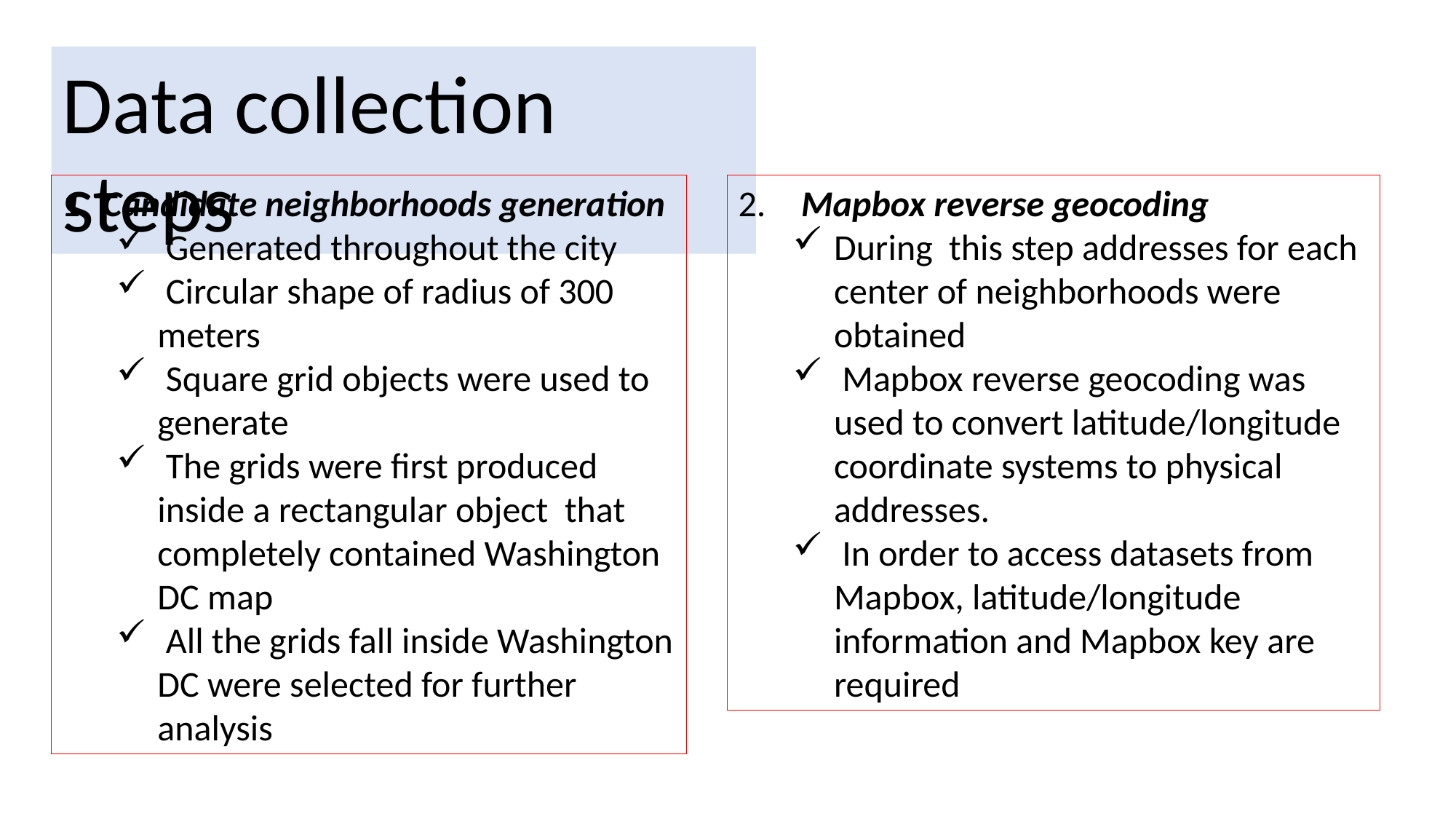

Data collection steps
Candidate neighborhoods generation
 Generated throughout the city
 Circular shape of radius of 300 meters
 Square grid objects were used to generate
 The grids were first produced inside a rectangular object  that completely contained Washington DC map
 All the grids fall inside Washington DC were selected for further analysis
 Mapbox reverse geocoding
During  this step addresses for each center of neighborhoods were obtained
 Mapbox reverse geocoding was used to convert latitude/longitude coordinate systems to physical addresses.
 In order to access datasets from Mapbox, latitude/longitude information and Mapbox key are required